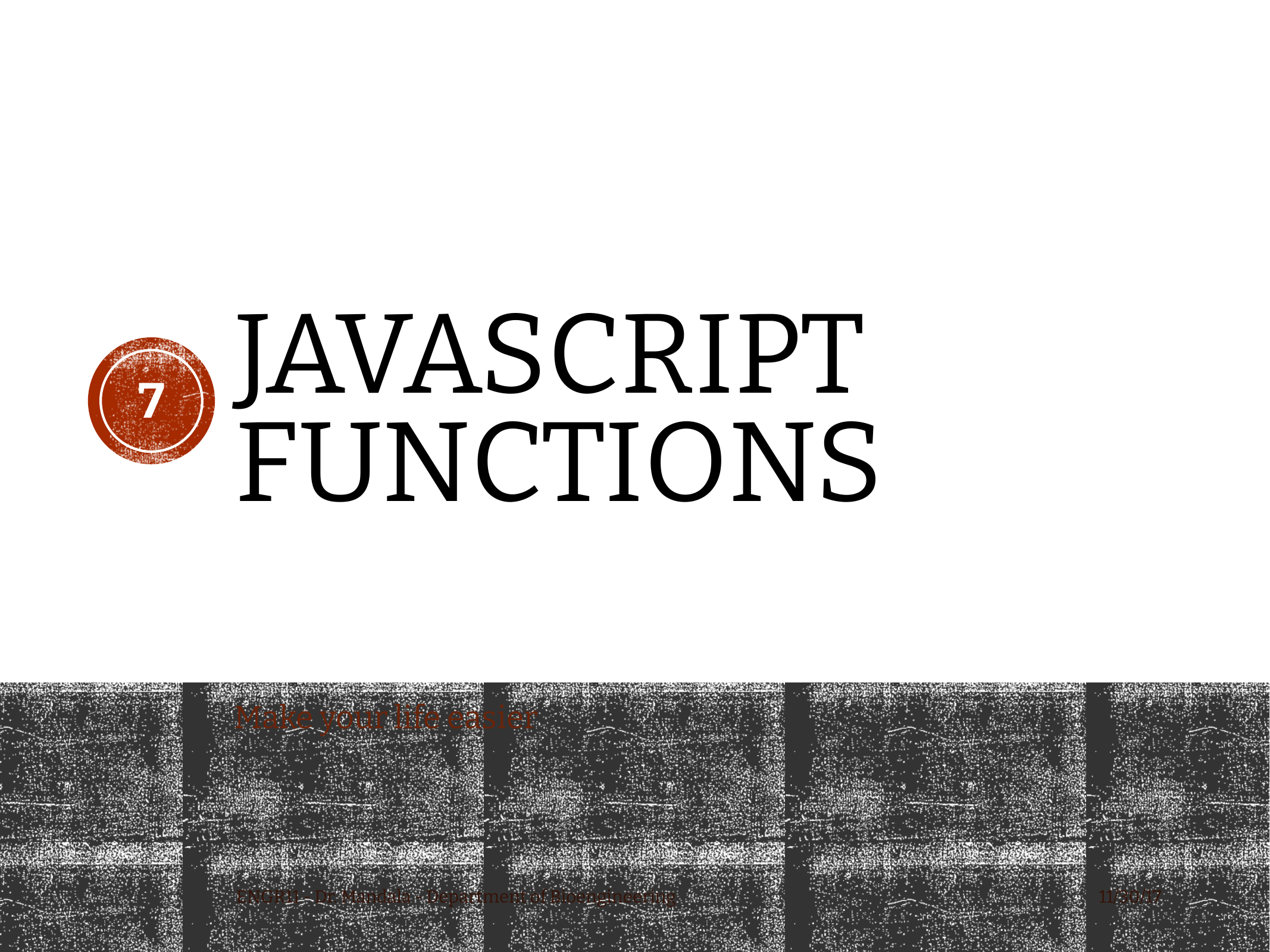

# Javascript functions
7
Make your life easier
ENGR11 - Dr. Mandala - Department of Bioengineering
11/30/17